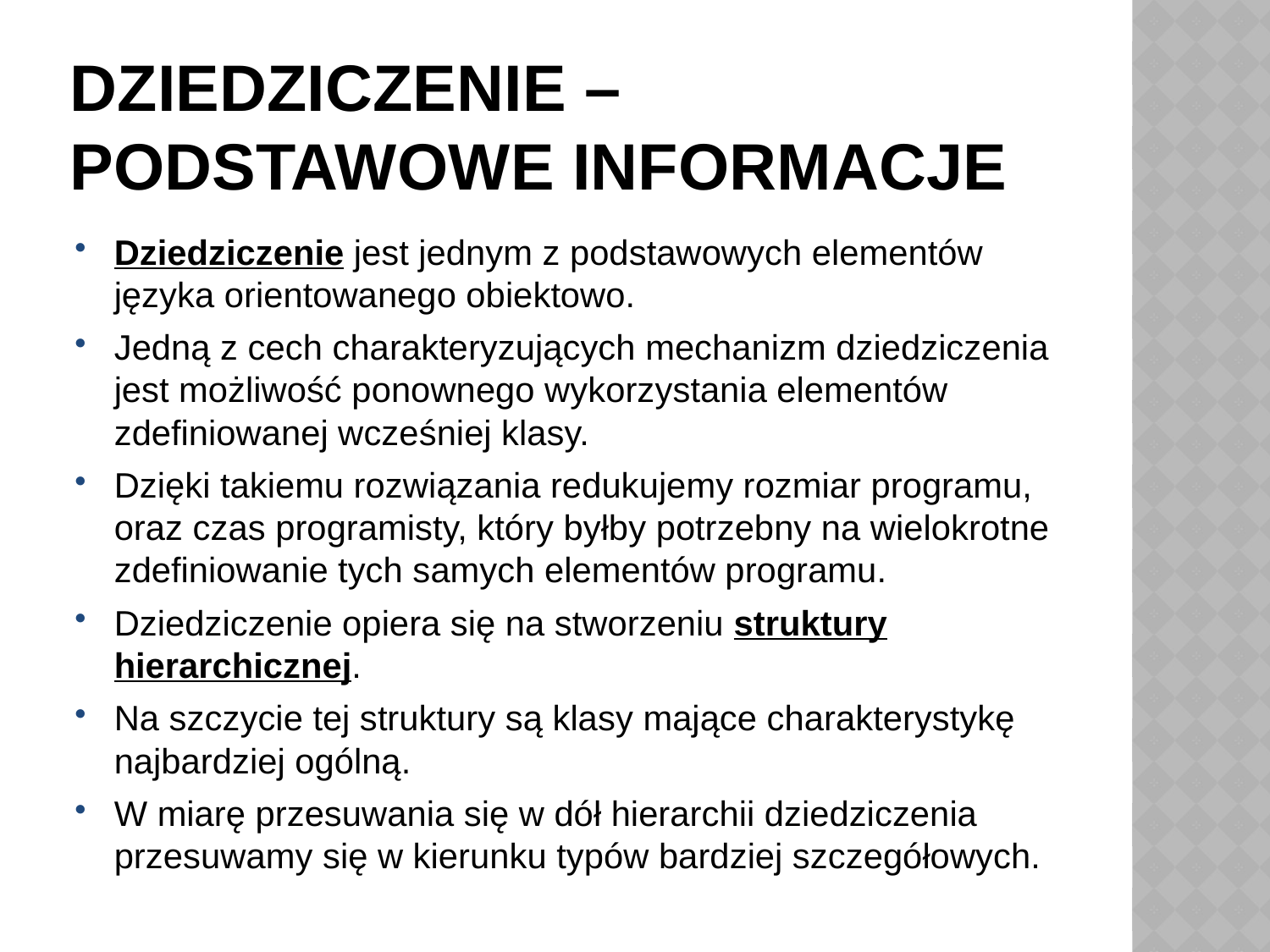

# Dziedziczenie – podstawowe informacje
Dziedziczenie jest jednym z podstawowych elementów języka orientowanego obiektowo.
Jedną z cech charakteryzujących mechanizm dziedziczenia jest możliwość ponownego wykorzystania elementów zdefiniowanej wcześniej klasy.
Dzięki takiemu rozwiązania redukujemy rozmiar programu, oraz czas programisty, który byłby potrzebny na wielokrotne zdefiniowanie tych samych elementów programu.
Dziedziczenie opiera się na stworzeniu struktury hierarchicznej.
Na szczycie tej struktury są klasy mające charakterystykę najbardziej ogólną.
W miarę przesuwania się w dół hierarchii dziedziczenia przesuwamy się w kierunku typów bardziej szczegółowych.